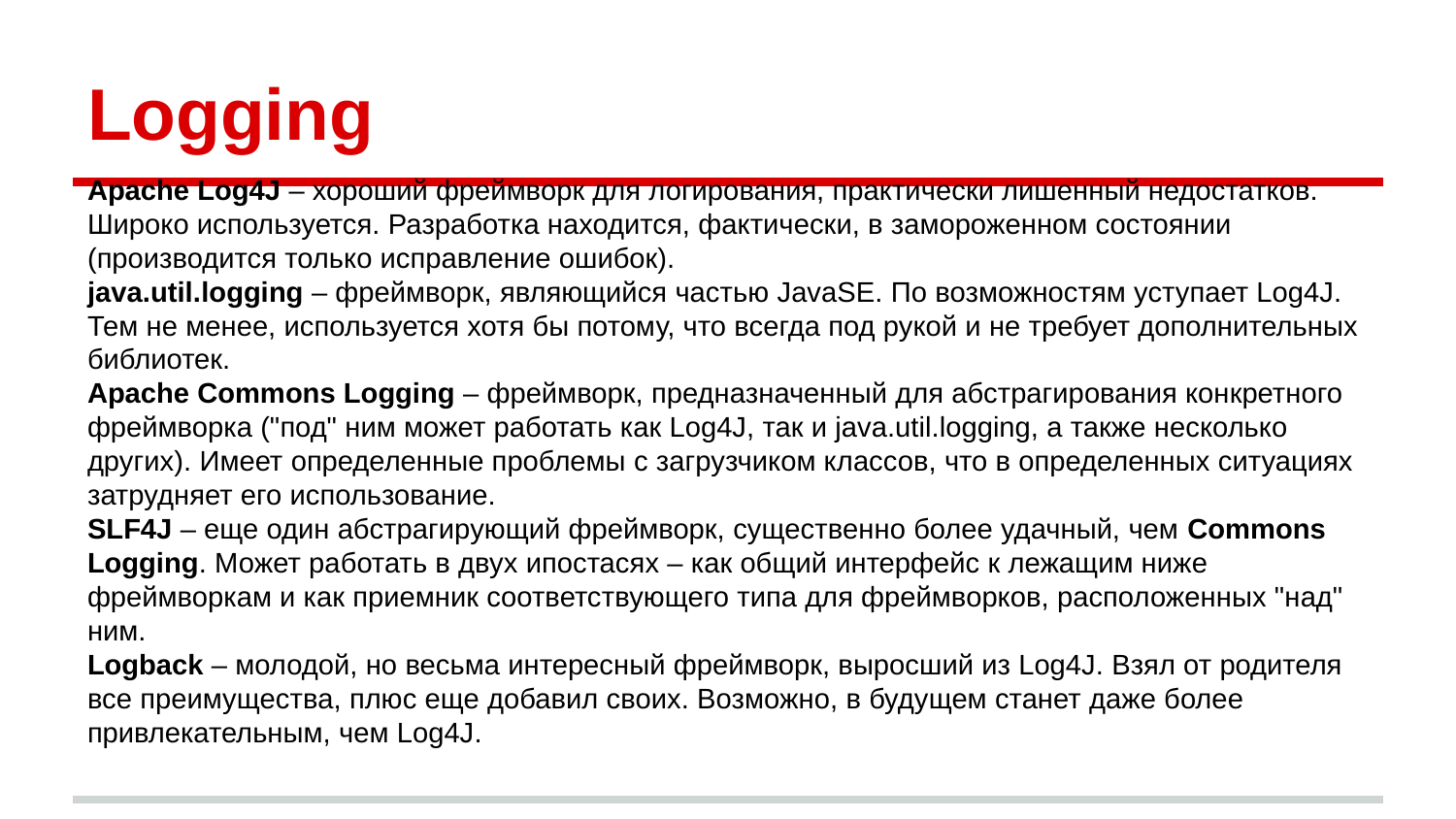

# Logging
Apache Log4J – хороший фреймворк для логирования, практически лишенный недостатков. Широко используется. Разработка находится, фактически, в замороженном состоянии (производится только исправление ошибок).
java.util.logging – фреймворк, являющийся частью JavaSE. По возможностям уступает Log4J. Тем не менее, используется хотя бы потому, что всегда под рукой и не требует дополнительных библиотек.
Apache Commons Logging – фреймворк, предназначенный для абстрагирования конкретного фреймворка ("под" ним может работать как Log4J, так и java.util.logging, а также несколько других). Имеет определенные проблемы с загрузчиком классов, что в определенных ситуациях затрудняет его использование.
SLF4J – еще один абстрагирующий фреймворк, существенно более удачный, чем Commons Logging. Может работать в двух ипостасях – как общий интерфейс к лежащим ниже фреймворкам и как приемник соответствующего типа для фреймворков, расположенных "над" ним.
Logback – молодой, но весьма интересный фреймворк, выросший из Log4J. Взял от родителя все преимущества, плюс еще добавил своих. Возможно, в будущем станет даже более привлекательным, чем Log4J.